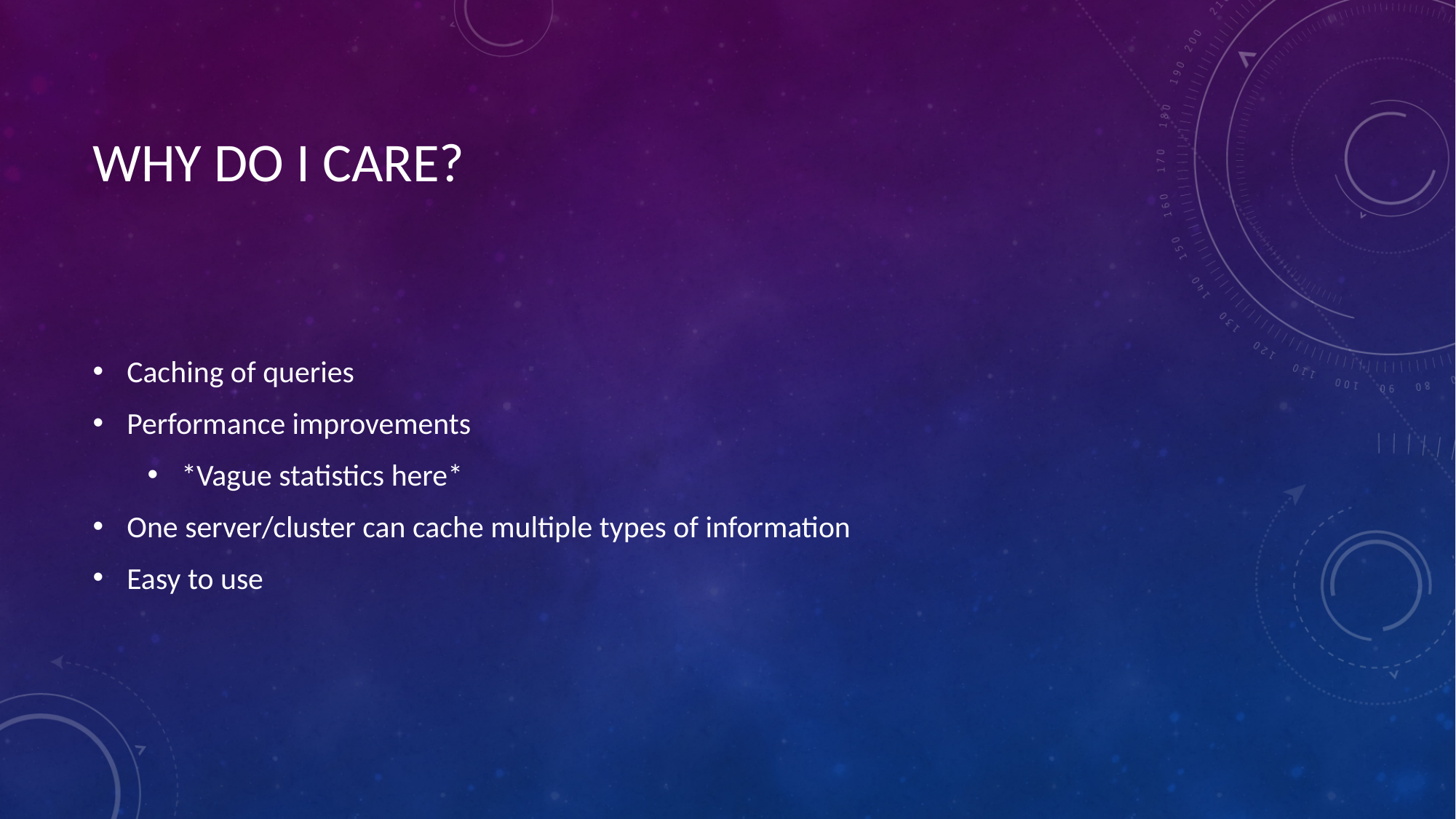

# Why do I care?
Caching of queries
Performance improvements
*Vague statistics here*
One server/cluster can cache multiple types of information
Easy to use